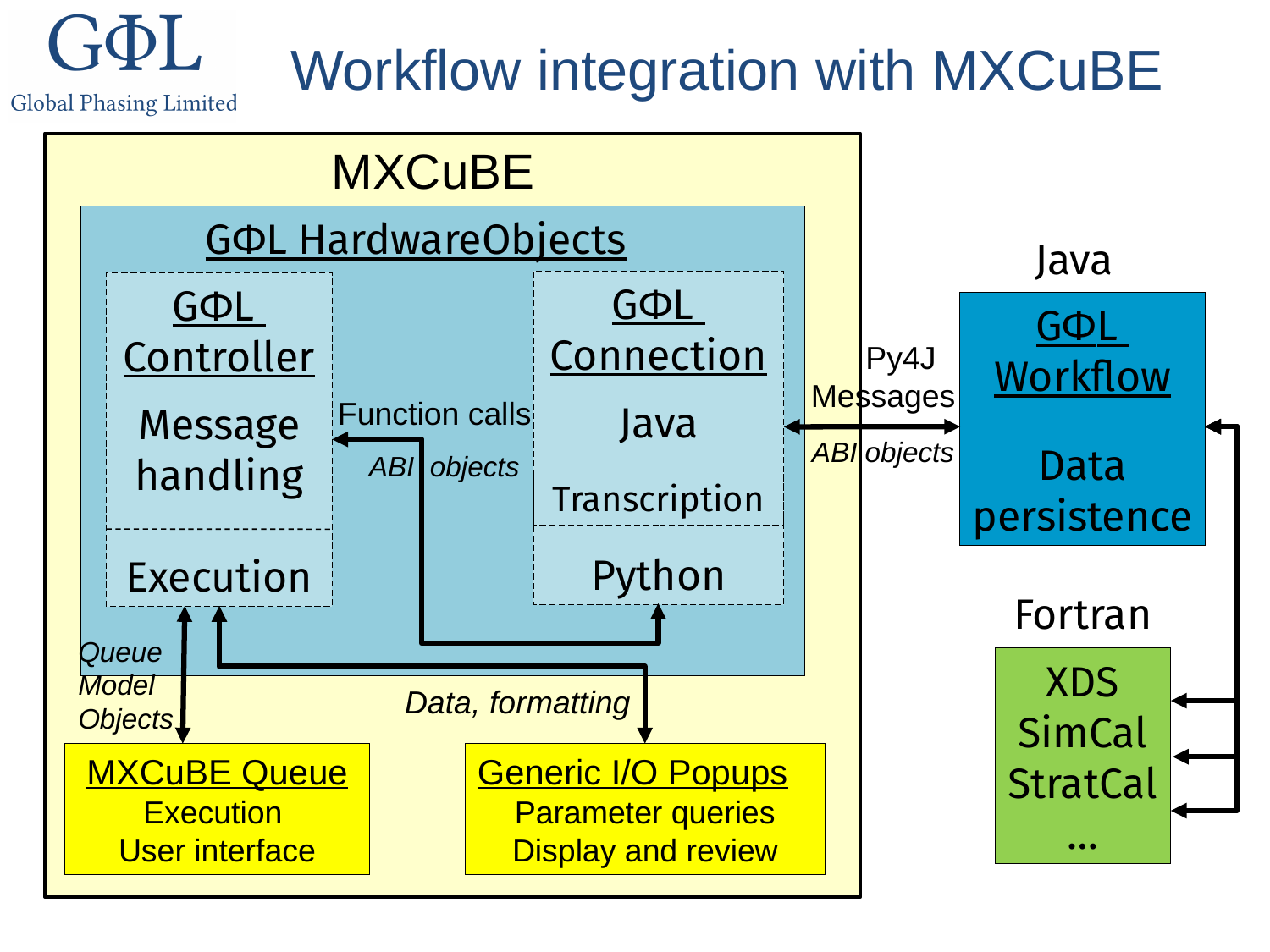

Workflow integration with MXCuBE

MX
MXCuBE
          GΦL HardwareObjects

GΦL
Connection

Java

Python
Transcription
GΦL
Controller

Message handling

Execution

Function calls

    ABI  objects
Java
GΦL
Workflow
Data
persistence
    Py4J
Messages
ABI objects

Fortran
XDS
SimCal
StratCal
…

Queue
Model
Objects
Data, formatting
MXCuBE Queue
Execution
User interface
Generic I/O Popups
Parameter queries
Display and review